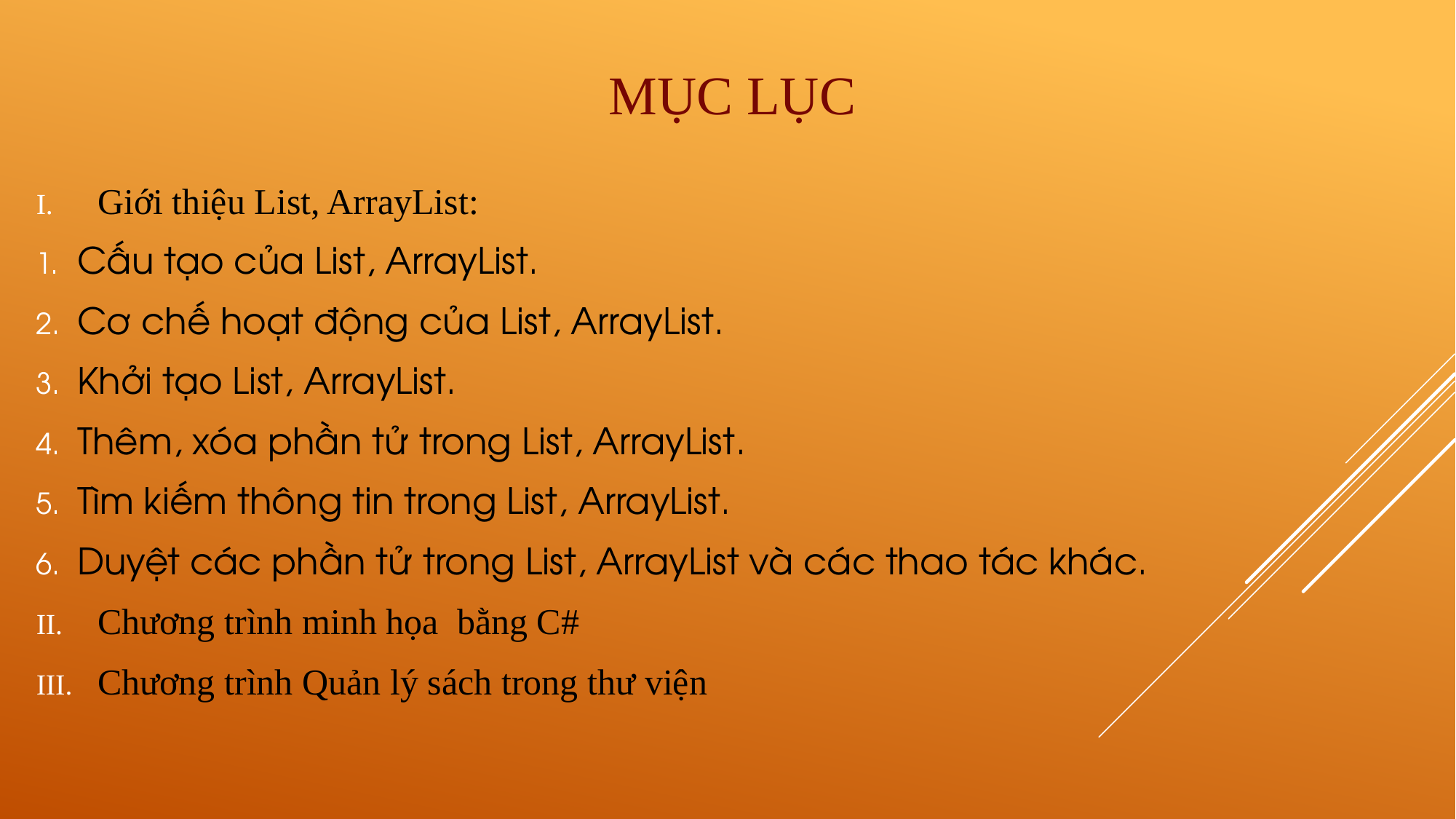

# Mục lục
Giới thiệu List, ArrayList:
Cấu tạo của List, ArrayList.
Cơ chế hoạt động của List, ArrayList.
Khởi tạo List, ArrayList.
Thêm, xóa phần tử trong List, ArrayList.
Tìm kiếm thông tin trong List, ArrayList.
Duyệt các phần tử trong List, ArrayList và các thao tác khác.
Chương trình minh họa  bằng C#
Chương trình Quản lý sách trong thư viện